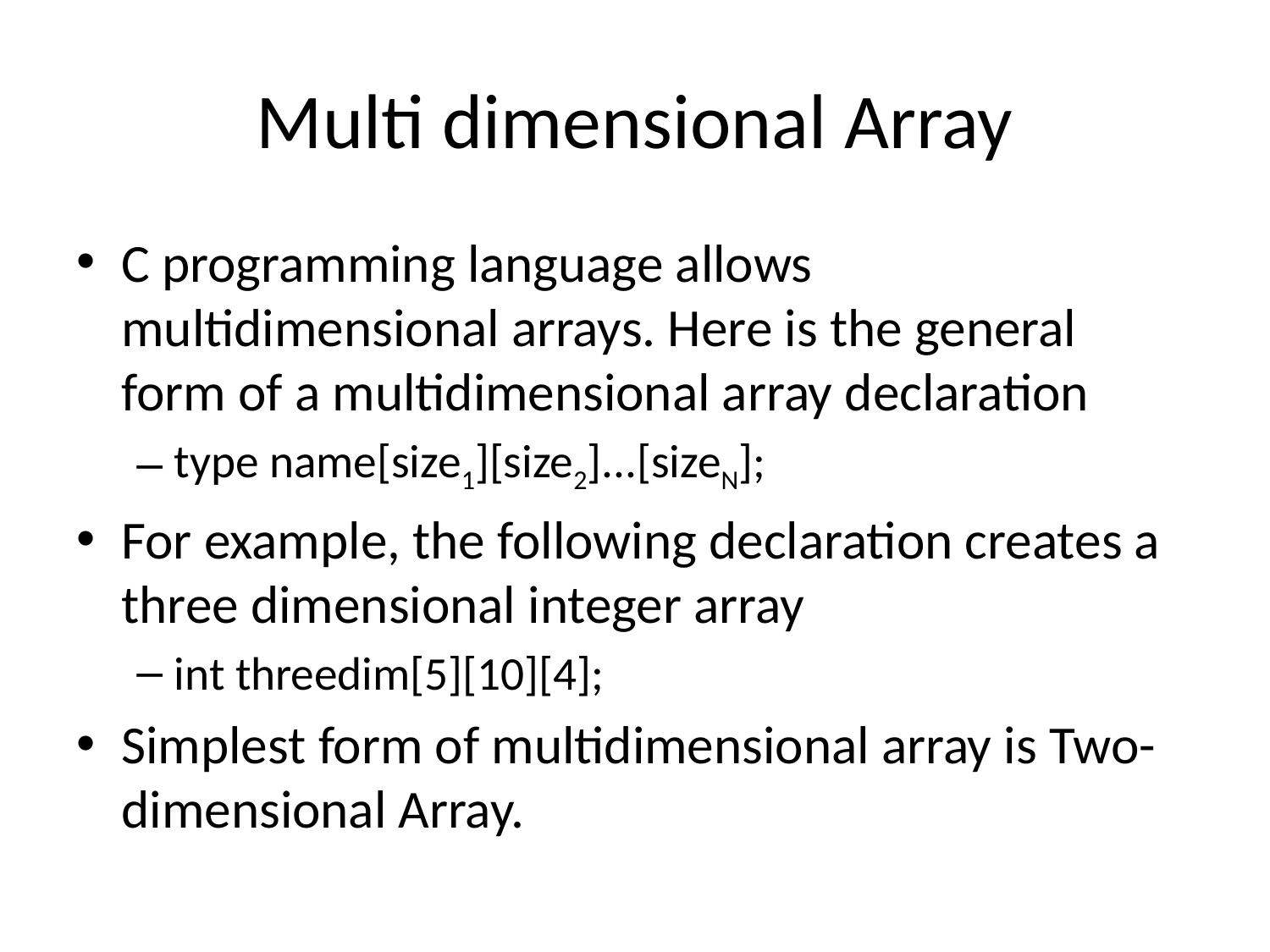

# Multi dimensional Array
C programming language allows multidimensional arrays. Here is the general form of a multidimensional array declaration
type name[size1][size2]...[sizeN];
For example, the following declaration creates a three dimensional integer array
int threedim[5][10][4];
Simplest form of multidimensional array is Two-dimensional Array.